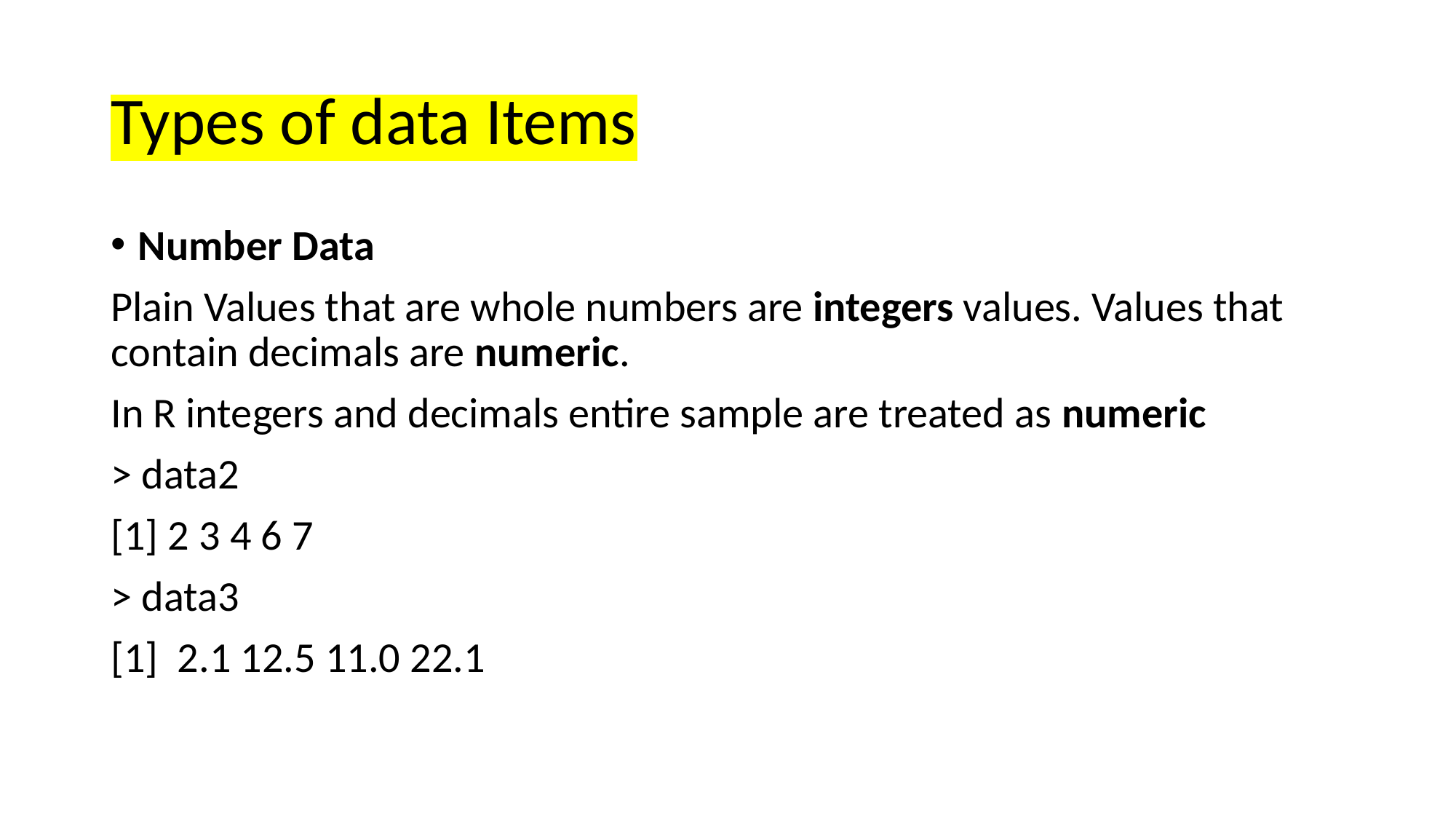

# Types of data Items
Number Data
Plain Values that are whole numbers are integers values. Values that contain decimals are numeric.
In R integers and decimals entire sample are treated as numeric
> data2
[1] 2 3 4 6 7
> data3
[1]  2.1 12.5 11.0 22.1